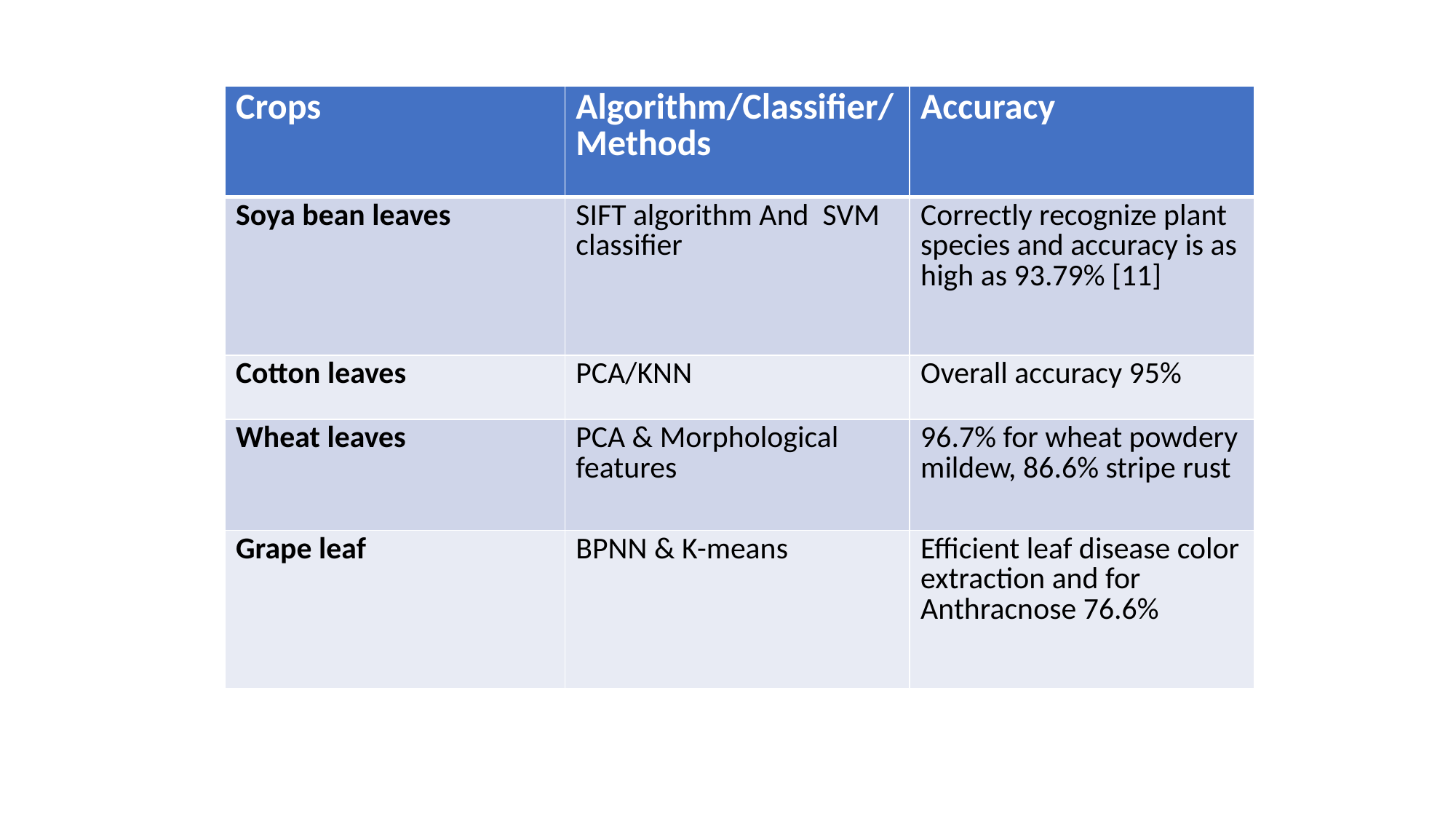

| Crops | Algorithm/Classifier/ Methods | Accuracy |
| --- | --- | --- |
| Soya bean leaves | SIFT algorithm And SVM classifier | Correctly recognize plant species and accuracy is as high as 93.79% [11] |
| Cotton leaves | PCA/KNN | Overall accuracy 95% |
| Wheat leaves | PCA & Morphological features | 96.7% for wheat powdery mildew, 86.6% stripe rust |
| Grape leaf | BPNN & K-means | Efficient leaf disease color extraction and for Anthracnose 76.6% |